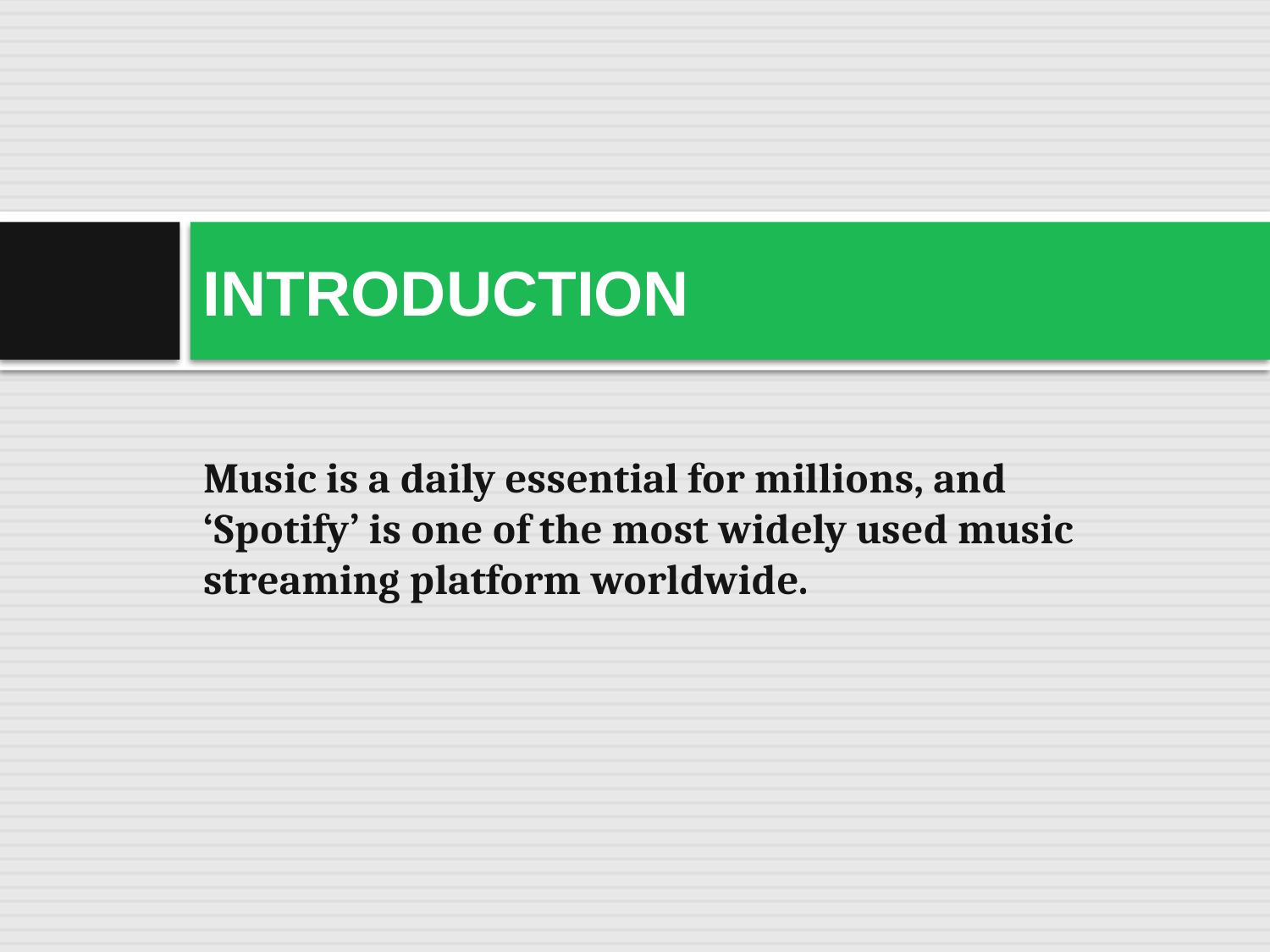

# INTRODUCTION

Music is a daily essential for millions, and ‘Spotify’ is one of the most widely used music streaming platform worldwide.